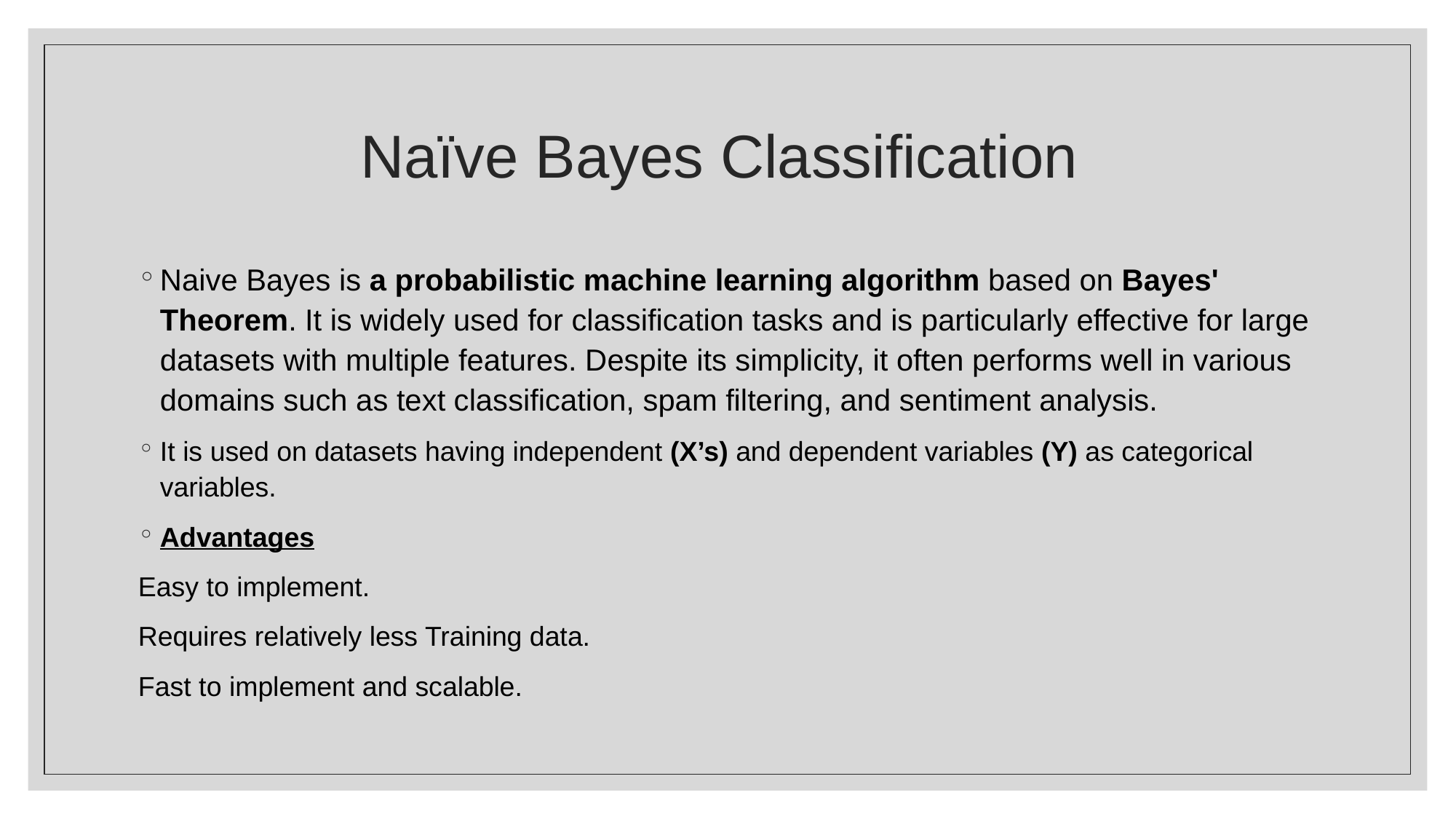

# Naïve Bayes Classification
Naive Bayes is a probabilistic machine learning algorithm based on Bayes' Theorem. It is widely used for classification tasks and is particularly effective for large datasets with multiple features. Despite its simplicity, it often performs well in various domains such as text classification, spam filtering, and sentiment analysis.
It is used on datasets having independent (X’s) and dependent variables (Y) as categorical variables.
Advantages
Easy to implement.
Requires relatively less Training data.
Fast to implement and scalable.